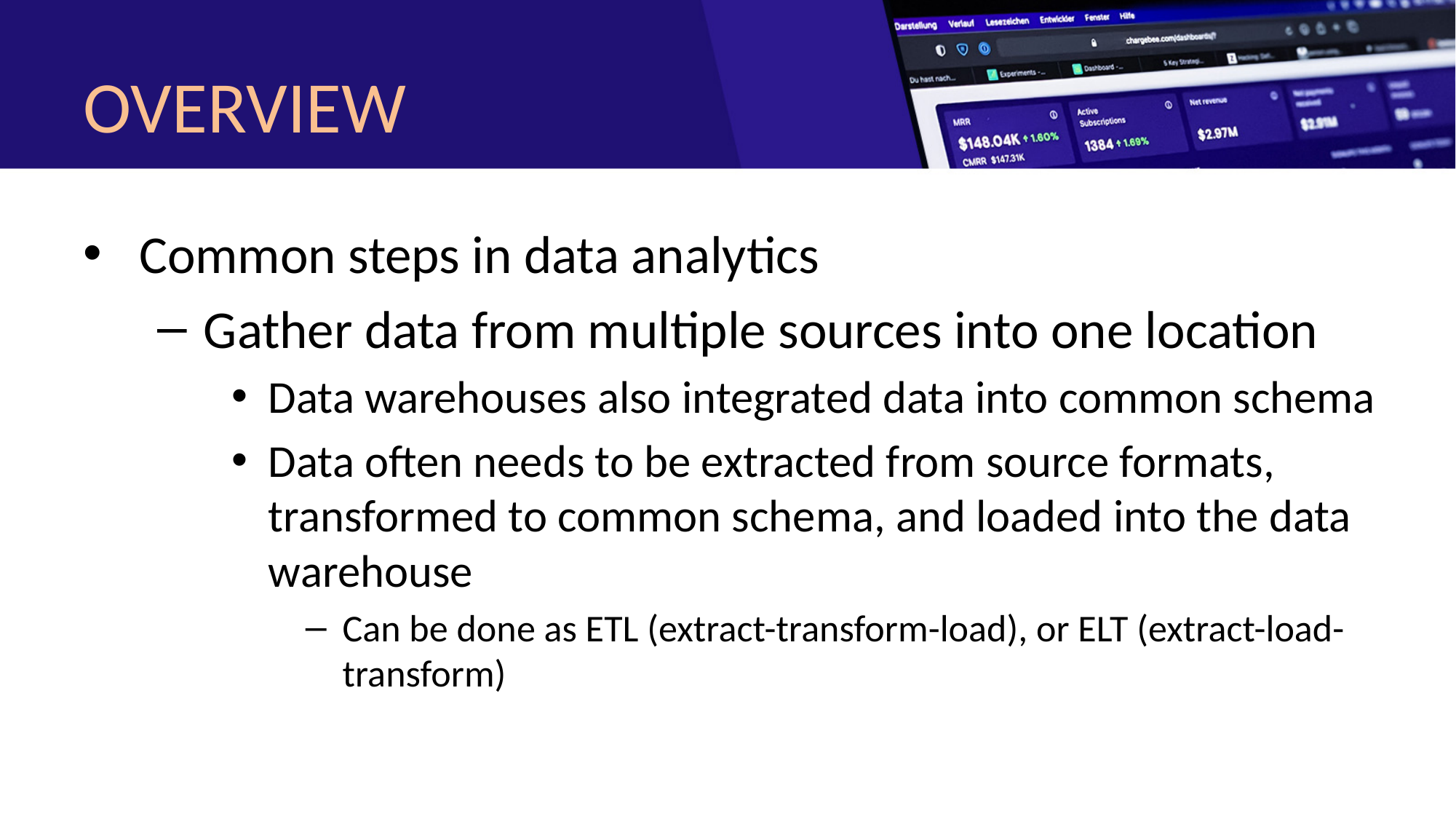

# OVERVIEW
Common steps in data analytics
Gather data from multiple sources into one location
Data warehouses also integrated data into common schema
Data often needs to be extracted from source formats, transformed to common schema, and loaded into the data warehouse
Can be done as ETL (extract-transform-load), or ELT (extract-load-transform)